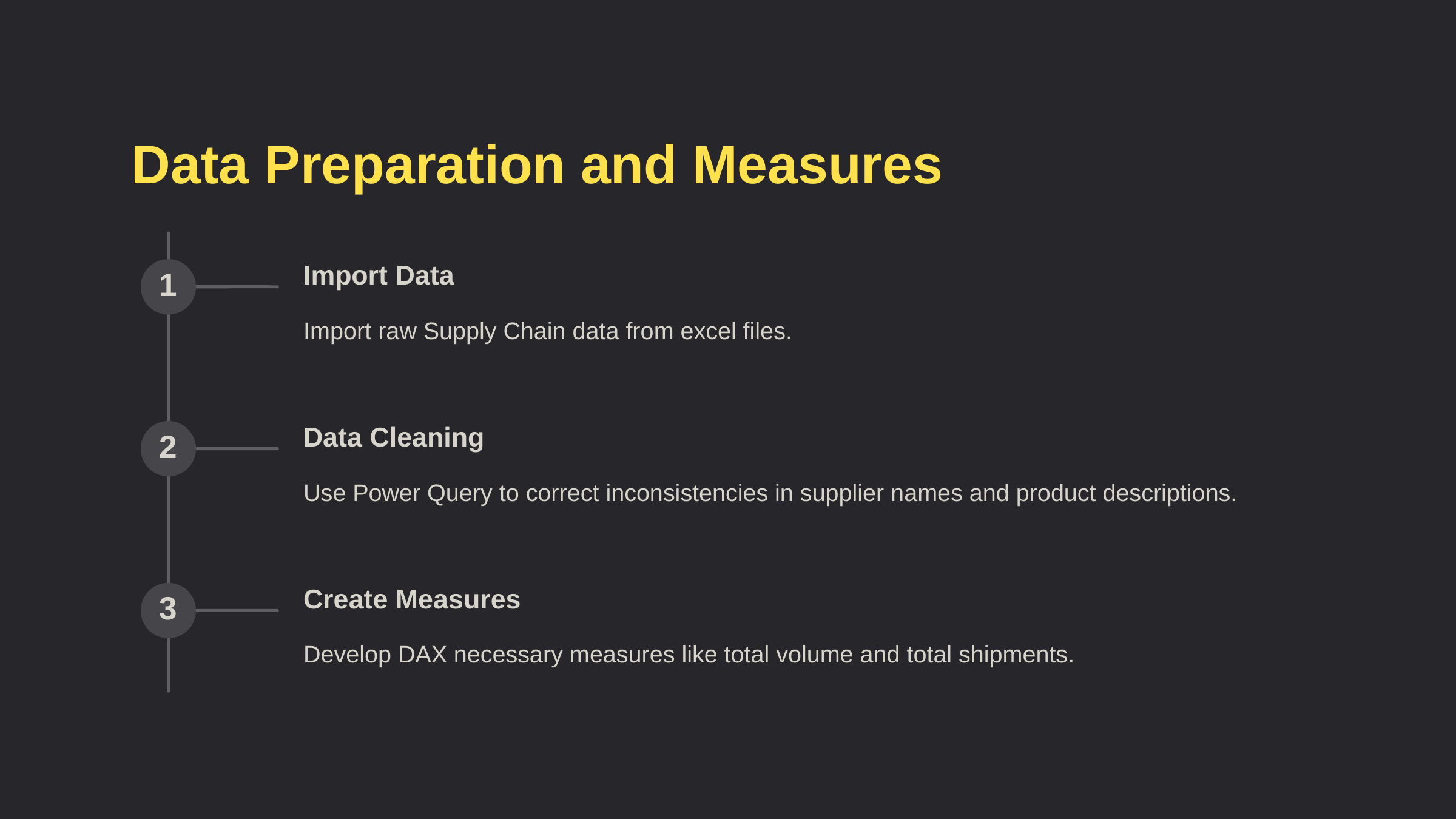

Data Preparation and Measures

Import Data

1

Import raw Supply Chain data from excel files.
Data Cleaning

2

Use Power Query to correct inconsistencies in supplier names and product descriptions.
Create Measures

3

Develop DAX necessary measures like total volume and total shipments.